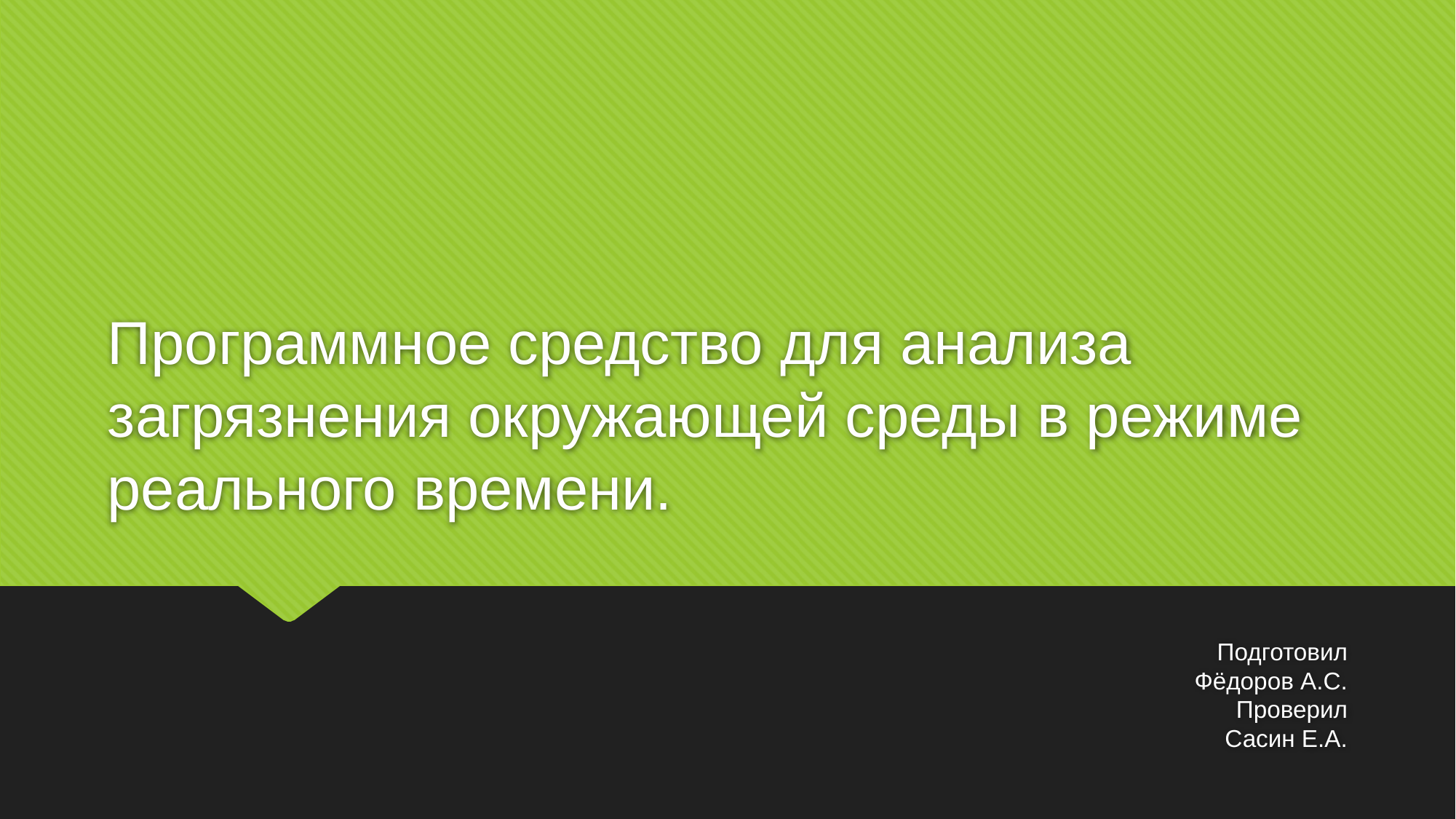

# Программное средство для анализа загрязнения окружающей среды в режиме реального времени.
Подготовил
Фёдоров А.С.
Проверил
Сасин Е.А.